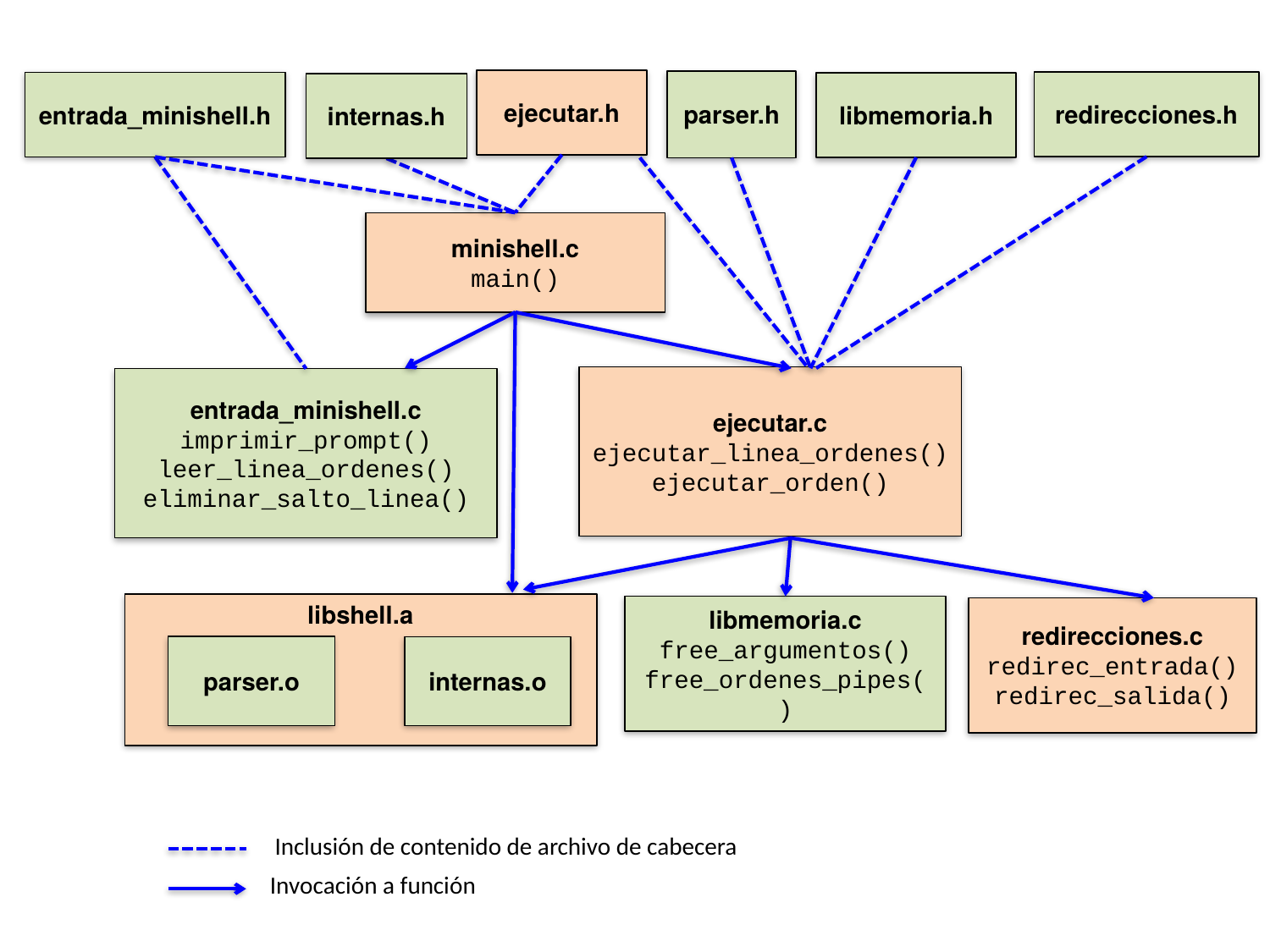

ejecutar.h
parser.h
redirecciones.h
entrada_minishell.h
libmemoria.h
internas.h
minishell.c
main()
ejecutar.c
ejecutar_linea_ordenes()
ejecutar_orden()
entrada_minishell.c
imprimir_prompt()
leer_linea_ordenes()
eliminar_salto_linea()
libshell.a

libmemoria.c
free_argumentos()
free_ordenes_pipes()
redirecciones.c
redirec_entrada()
redirec_salida()
parser.o
internas.o
Inclusión de contenido de archivo de cabecera
Invocación a función